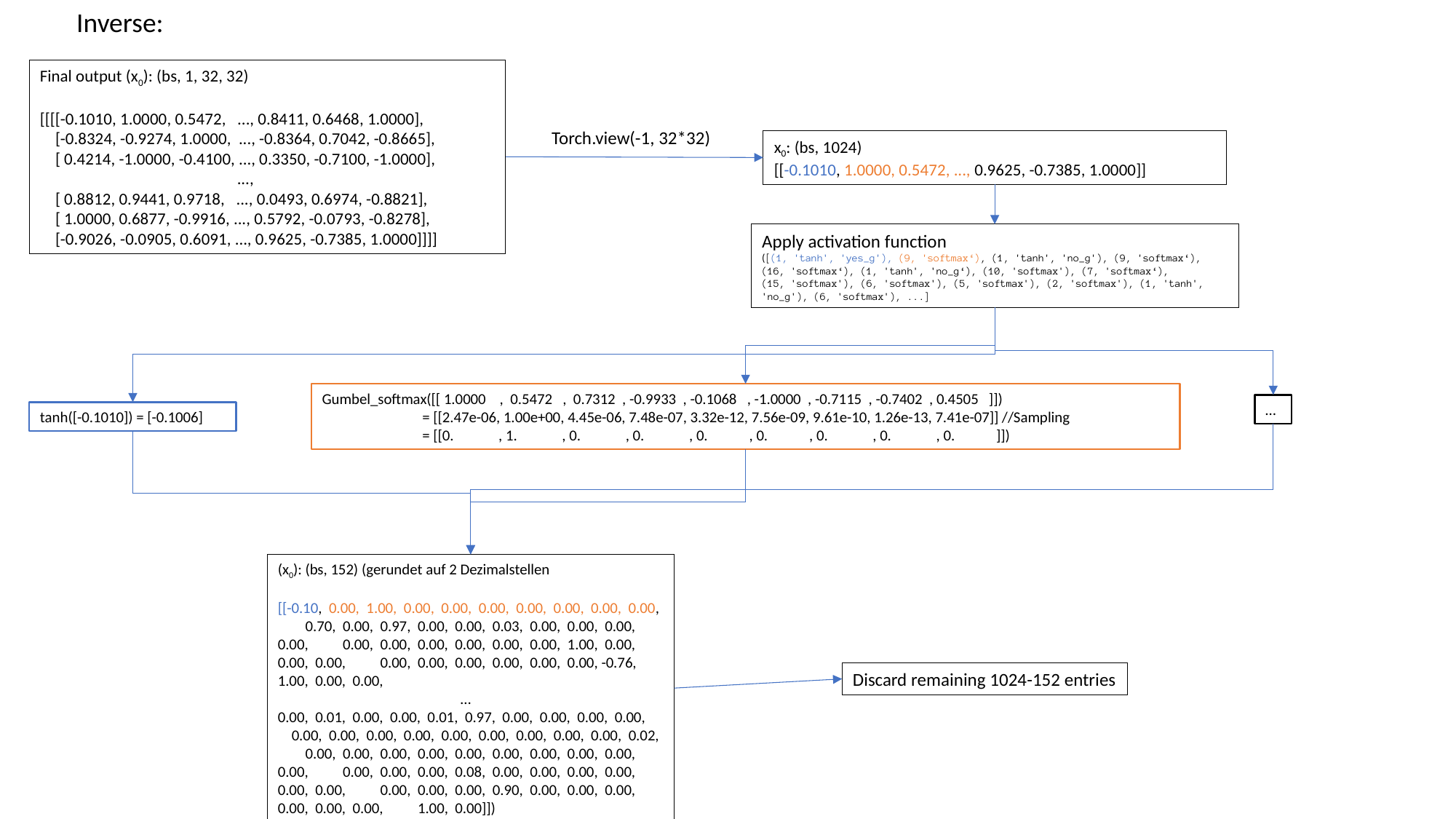

Inverse:
Final output (x0): (bs, 1, 32, 32)

[[[[-0.1010, 1.0000, 0.5472,   ..., 0.8411, 0.6468, 1.0000],
    [-0.8324, -0.9274, 1.0000,  ..., -0.8364, 0.7042, -0.8665],
    [ 0.4214, -1.0000, -0.4100, ..., 0.3350, -0.7100, -1.0000],
	                       ...,
    [ 0.8812, 0.9441, 0.9718,   ..., 0.0493, 0.6974, -0.8821],
    [ 1.0000, 0.6877, -0.9916, ..., 0.5792, -0.0793, -0.8278],
    [-0.9026, -0.0905, 0.6091, ..., 0.9625, -0.7385, 1.0000]]]]
Torch.view(-1, 32*32)
x0: (bs, 1024)
[[-0.1010, 1.0000, 0.5472, ..., 0.9625, -0.7385, 1.0000]]
Apply activation function
([(1, 'tanh', 'yes_g'), (9, 'softmax‘), (1, 'tanh', 'no_g'), (9, 'softmax‘),
(16, 'softmax‘), (1, 'tanh', 'no_g‘), (10, 'softmax'), (7, 'softmax‘),
(15, 'softmax'), (6, 'softmax'), (5, 'softmax'), (2, 'softmax'), (1, 'tanh', 'no_g'), (6, 'softmax'), ...]
Gumbel_softmax([[ 1.0000    ,  0.5472   ,  0.7312  , -0.9933  , -0.1068   , -1.0000  , -0.7115  , -0.7402  , 0.4505   ]])
                             = [[2.47e-06, 1.00e+00, 4.45e-06, 7.48e-07, 3.32e-12, 7.56e-09, 9.61e-10, 1.26e-13, 7.41e-07]] //Sampling
                             = [[0.             , 1.             , 0.             , 0.             , 0.            , 0.            , 0.             , 0.             , 0.            ]])
…
tanh([-0.1010]) = [-0.1006]
(x0): (bs, 152) (gerundet auf 2 Dezimalstellen

[[-0.10,  0.00,  1.00,  0.00,  0.00,  0.00,  0.00,  0.00,  0.00,  0.00,          0.70,  0.00,  0.97,  0.00,  0.00,  0.03,  0.00,  0.00,  0.00,  0.00,          0.00,  0.00,  0.00,  0.00,  0.00,  0.00,  1.00,  0.00,  0.00,  0.00,          0.00,  0.00,  0.00,  0.00,  0.00,  0.00, -0.76,  1.00,  0.00,  0.00,
                                                     …
0.00,  0.01,  0.00,  0.00,  0.01,  0.97,  0.00,  0.00,  0.00,  0.00,          0.00,  0.00,  0.00,  0.00,  0.00,  0.00,  0.00,  0.00,  0.00,  0.02,          0.00,  0.00,  0.00,  0.00,  0.00,  0.00,  0.00,  0.00,  0.00,  0.00,          0.00,  0.00,  0.00,  0.08,  0.00,  0.00,  0.00,  0.00,  0.00,  0.00,          0.00,  0.00,  0.00,  0.90,  0.00,  0.00,  0.00,  0.00,  0.00,  0.00,          1.00,  0.00]])
Discard remaining 1024-152 entries